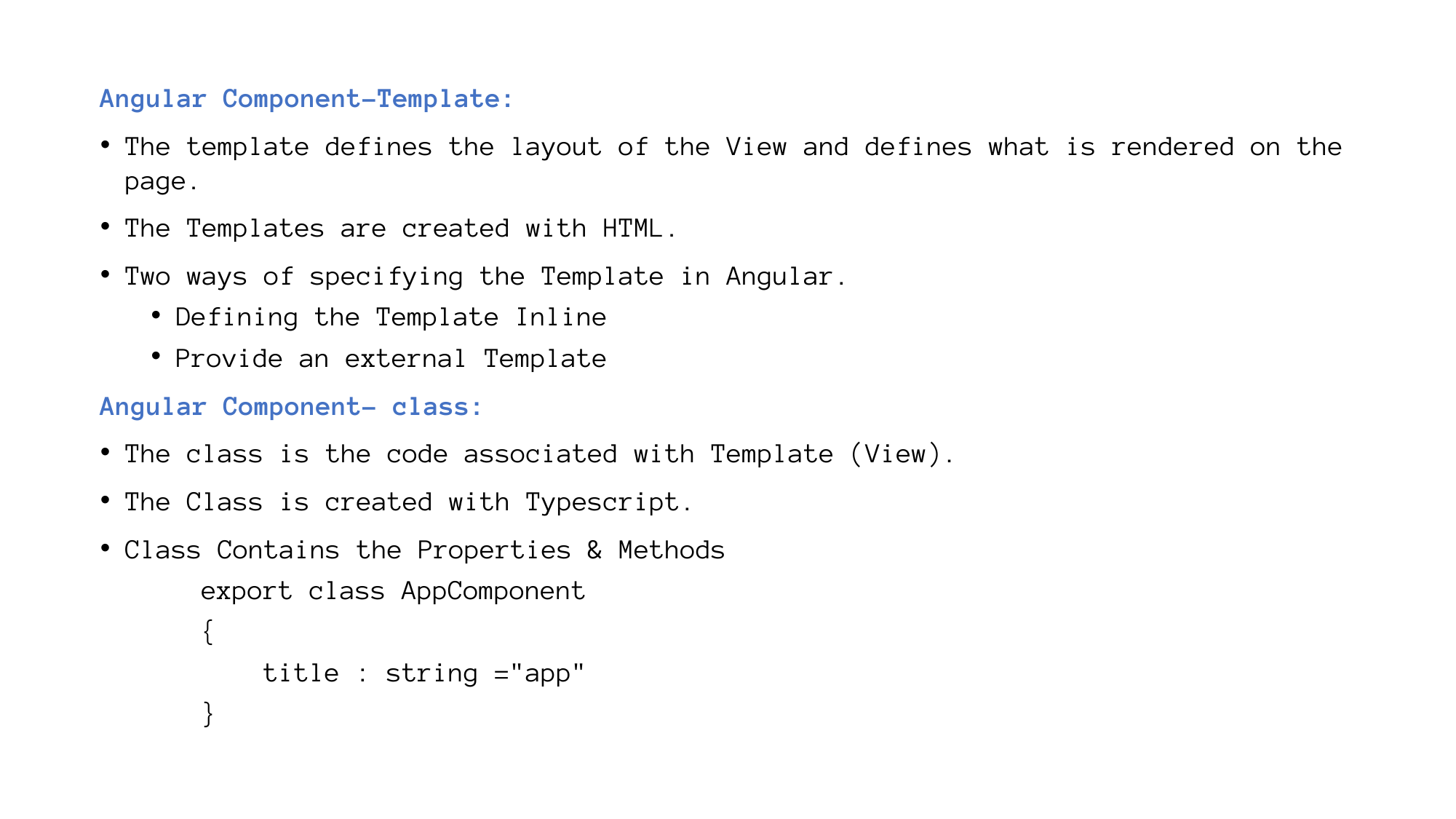

Angular Component-Template:
The template defines the layout of the View and defines what is rendered on the page.
The Templates are created with HTML.
Two ways of specifying the Template in Angular.
Defining the Template Inline
Provide an external Template
Angular Component- class:
The class is the code associated with Template (View).
The Class is created with Typescript.
Class Contains the Properties & Methods
export class AppComponent
{
    title : string ="app"
}